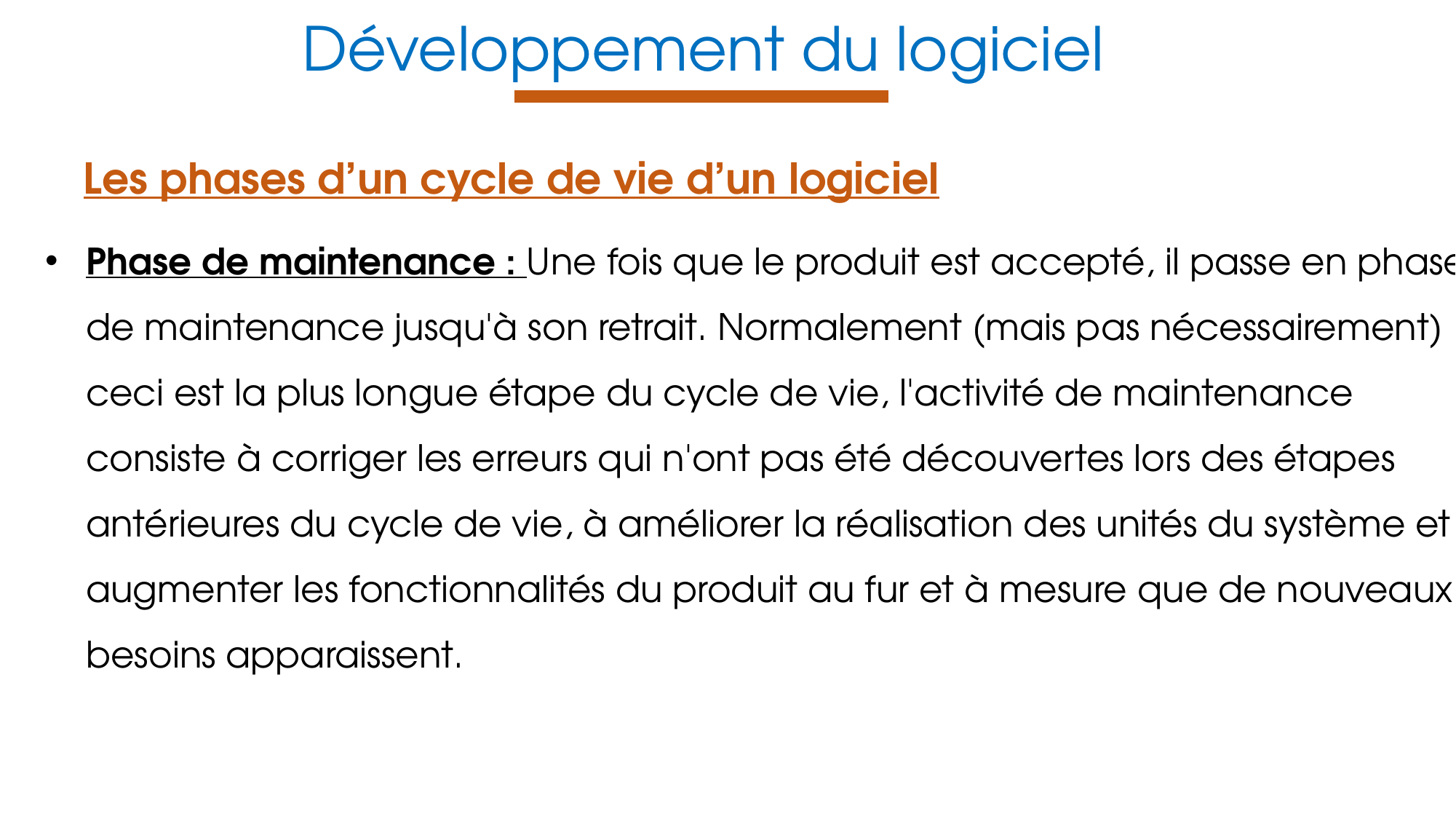

Développement du logiciel
Les phases d’un cycle de vie d’un logiciel
Phase de maintenance : Une fois que le produit est accepté, il passe en phase de maintenance jusqu'à son retrait. Normalement (mais pas nécessairement) ceci est la plus longue étape du cycle de vie, l'activité de maintenance consiste à corriger les erreurs qui n'ont pas été découvertes lors des étapes antérieures du cycle de vie, à améliorer la réalisation des unités du système et à augmenter les fonctionnalités du produit au fur et à mesure que de nouveaux besoins apparaissent.